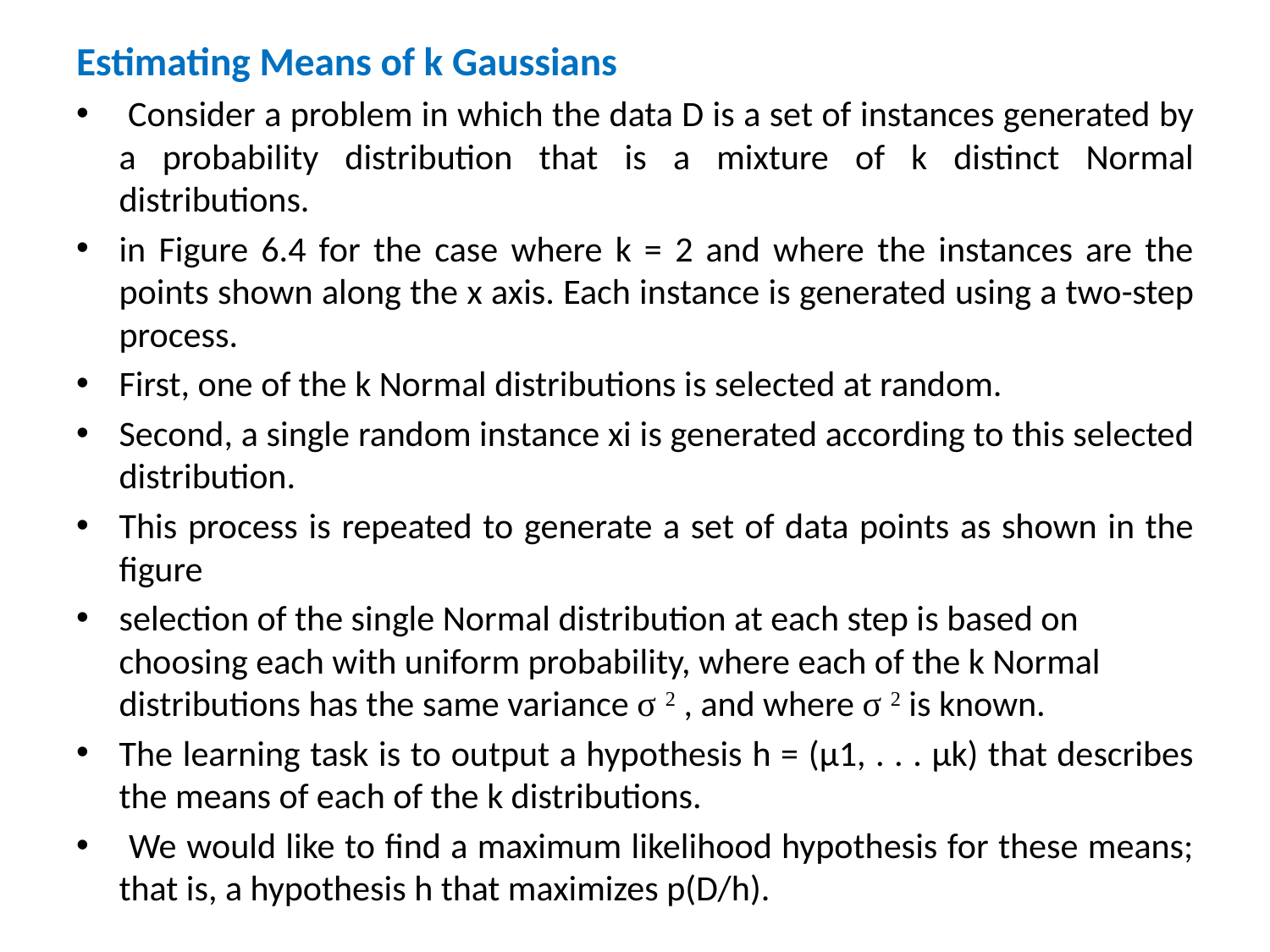

Estimating Means of k Gaussians
 Consider a problem in which the data D is a set of instances generated by a probability distribution that is a mixture of k distinct Normal distributions.
in Figure 6.4 for the case where k = 2 and where the instances are the points shown along the x axis. Each instance is generated using a two-step process.
First, one of the k Normal distributions is selected at random.
Second, a single random instance xi is generated according to this selected distribution.
This process is repeated to generate a set of data points as shown in the figure
selection of the single Normal distribution at each step is based on choosing each with uniform probability, where each of the k Normal distributions has the same variance σ 2 , and where σ 2 is known.
The learning task is to output a hypothesis h = (μ1, . . . μk) that describes the means of each of the k distributions.
 We would like to find a maximum likelihood hypothesis for these means; that is, a hypothesis h that maximizes p(D/h).